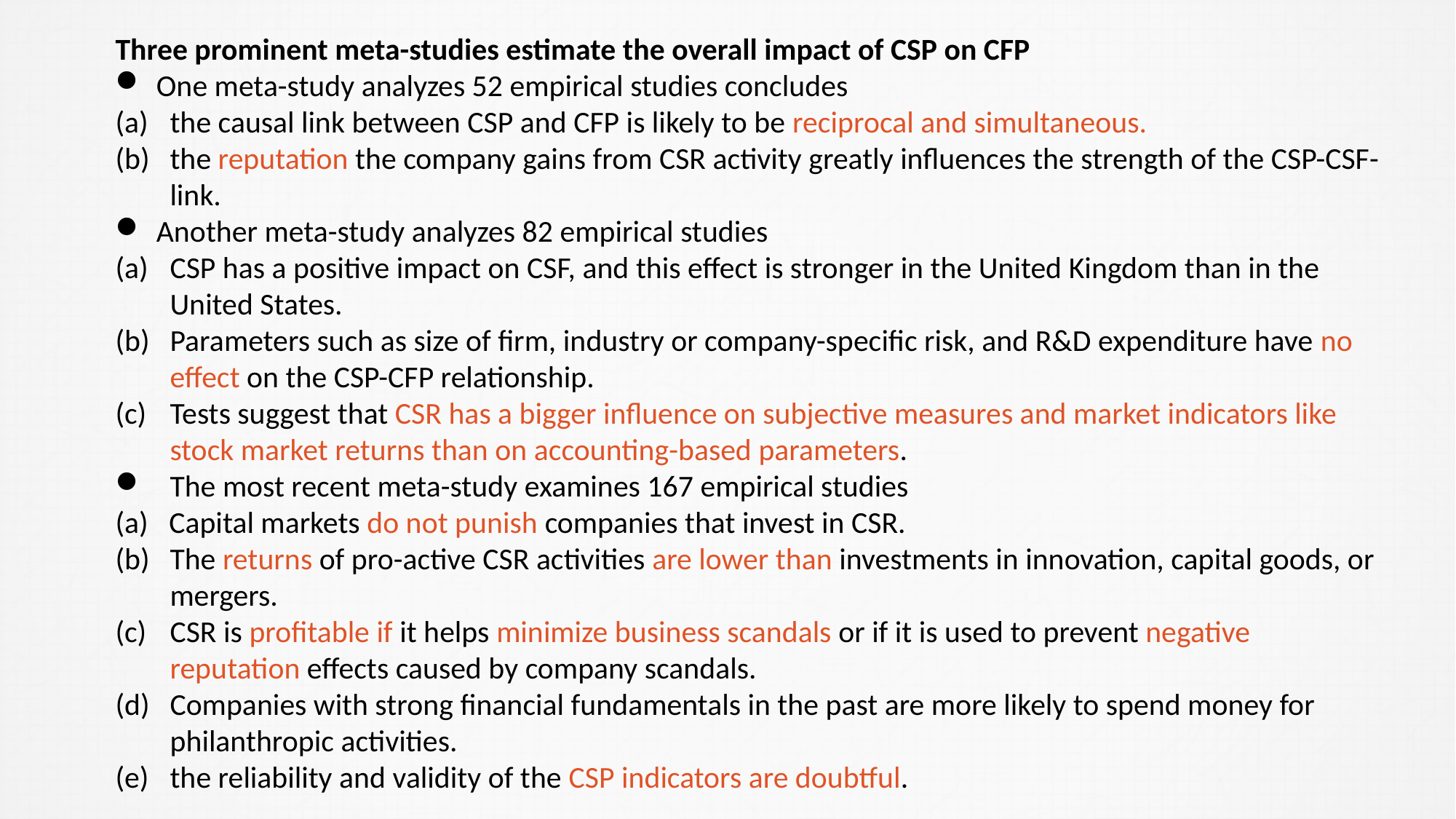

Three prominent meta-studies estimate the overall impact of CSP on CFP
One meta-study analyzes 52 empirical studies concludes
the causal link between CSP and CFP is likely to be reciprocal and simultaneous.
the reputation the company gains from CSR activity greatly influences the strength of the CSP-CSF-link.
Another meta-study analyzes 82 empirical studies
CSP has a positive impact on CSF, and this effect is stronger in the United Kingdom than in the United States.
Parameters such as size of firm, industry or company-specific risk, and R&D expenditure have no effect on the CSP-CFP relationship.
Tests suggest that CSR has a bigger influence on subjective measures and market indicators like stock market returns than on accounting-based parameters.
The most recent meta-study examines 167 empirical studies
(a)   Capital markets do not punish companies that invest in CSR.
The returns of pro-active CSR activities are lower than investments in innovation, capital goods, or mergers.
CSR is profitable if it helps minimize business scandals or if it is used to prevent negative reputation effects caused by company scandals.
Companies with strong financial fundamentals in the past are more likely to spend money for philanthropic activities.
the reliability and validity of the CSP indicators are doubtful.